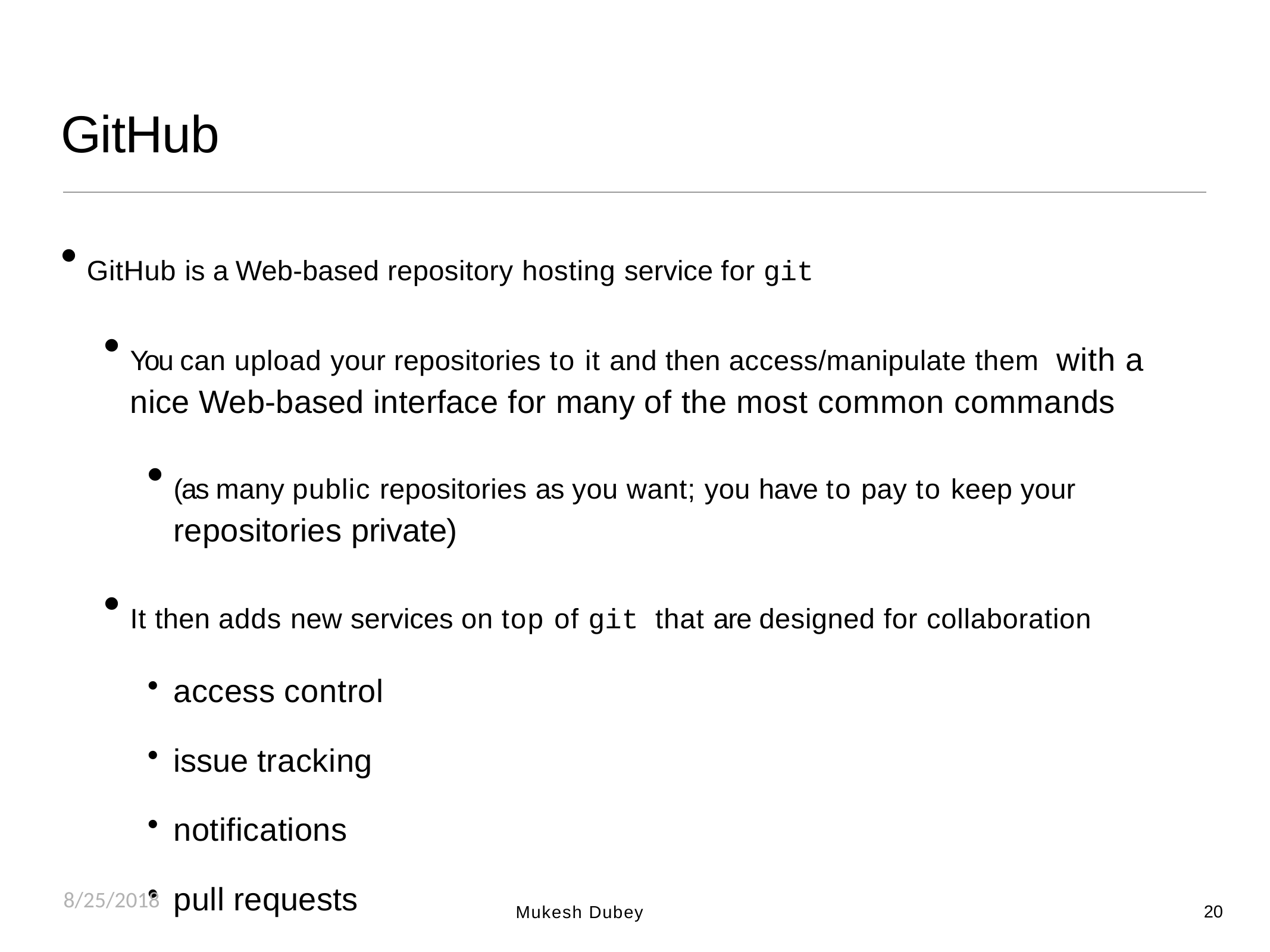

# GitHub
GitHub is a Web-based repository hosting service for git
You can upload your repositories to it and then access/manipulate them  with a nice Web-based interface for many of the most common commands
(as many public repositories as you want; you have to pay to keep your  repositories private)
It then adds new services on top of git that are designed for collaboration
access control
issue tracking
notifications
pull requests
8/25/2018
20
Mukesh Dubey